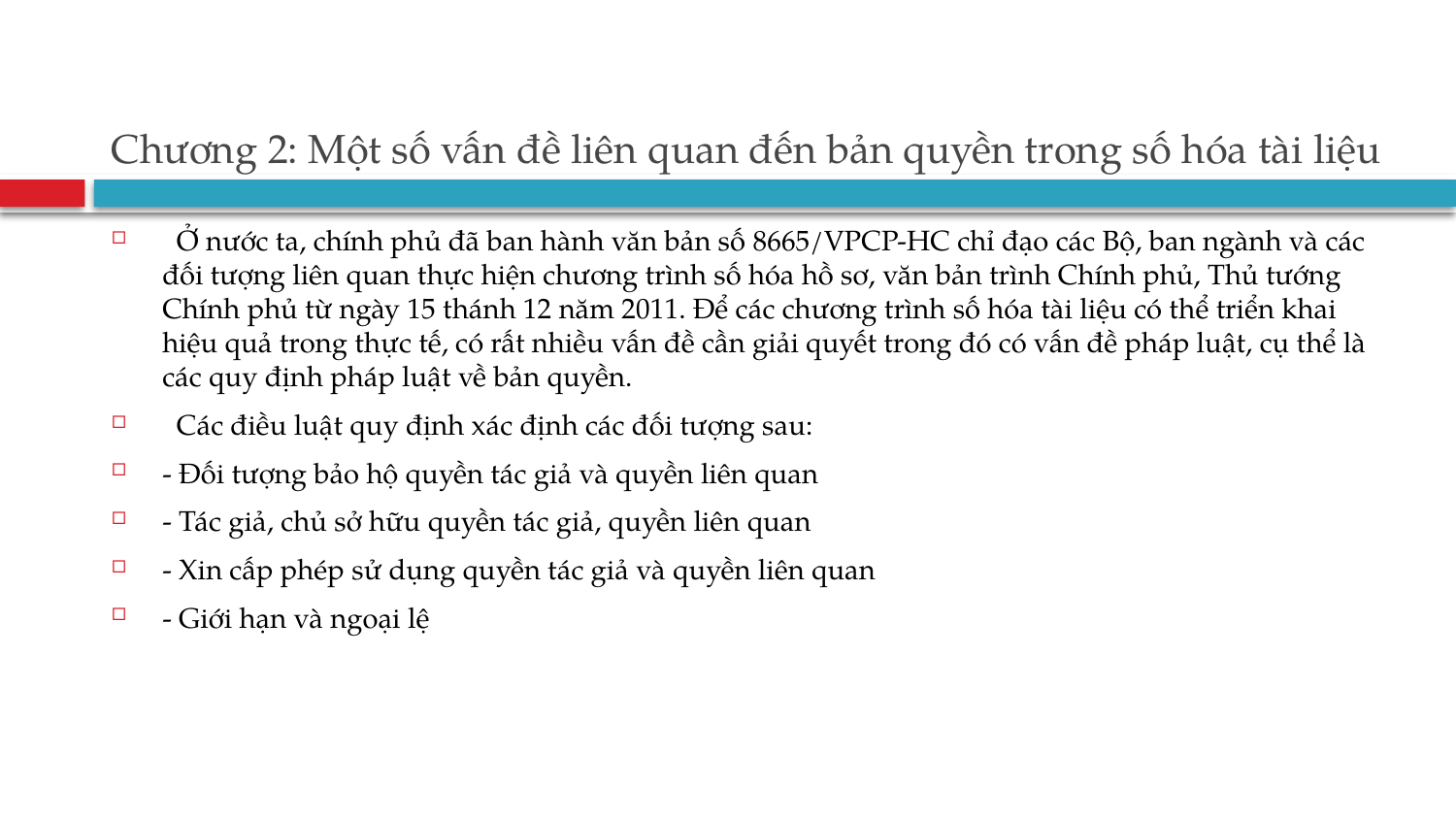

# Chương 2: Một số vấn đề liên quan đến bản quyền trong số hóa tài liệu
  Ở nước ta, chính phủ đã ban hành văn bản số 8665/VPCP-HC chỉ đạo các Bộ, ban ngành và các đối tượng liên quan thực hiện chương trình số hóa hồ sơ, văn bản trình Chính phủ, Thủ tướng Chính phủ từ ngày 15 thánh 12 năm 2011. Để các chương trình số hóa tài liệu có thể triển khai hiệu quả trong thực tế, có rất nhiều vấn đề cần giải quyết trong đó có vấn đề pháp luật, cụ thể là các quy định pháp luật về bản quyền.
  Các điều luật quy định xác định các đối tượng sau:
- Đối tượng bảo hộ quyền tác giả và quyền liên quan
- Tác giả, chủ sở hữu quyền tác giả, quyền liên quan
- Xin cấp phép sử dụng quyền tác giả và quyền liên quan
- Giới hạn và ngoại lệ